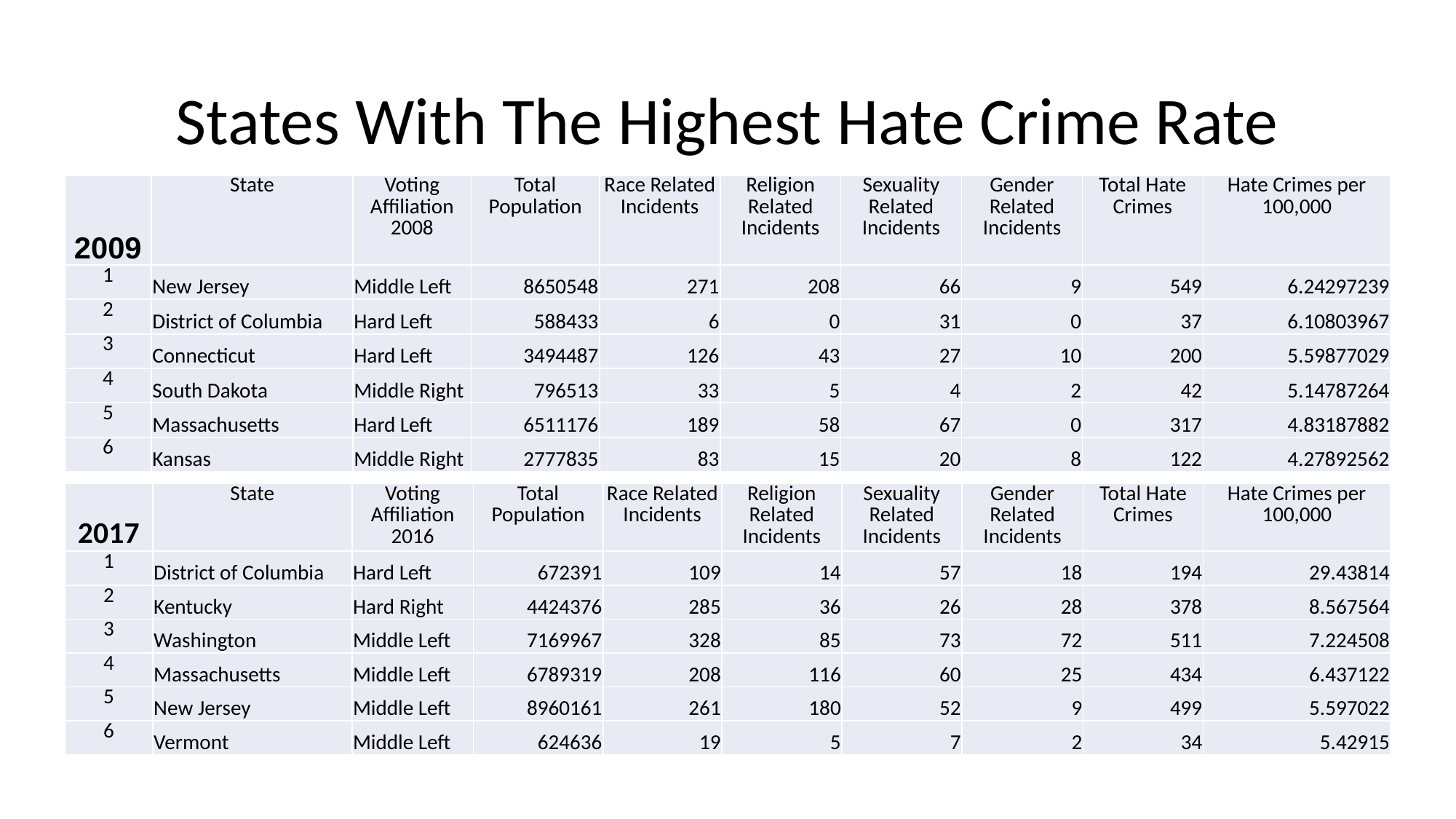

# States With The Highest Hate Crime Rate
| 2009 | State | Voting Affiliation 2008 | Total Population | Race Related Incidents | Religion Related Incidents | Sexuality Related Incidents | Gender Related Incidents | Total Hate Crimes | Hate Crimes per 100,000 |
| --- | --- | --- | --- | --- | --- | --- | --- | --- | --- |
| 1 | New Jersey | Middle Left | 8650548 | 271 | 208 | 66 | 9 | 549 | 6.24297239 |
| 2 | District of Columbia | Hard Left | 588433 | 6 | 0 | 31 | 0 | 37 | 6.10803967 |
| 3 | Connecticut | Hard Left | 3494487 | 126 | 43 | 27 | 10 | 200 | 5.59877029 |
| 4 | South Dakota | Middle Right | 796513 | 33 | 5 | 4 | 2 | 42 | 5.14787264 |
| 5 | Massachusetts | Hard Left | 6511176 | 189 | 58 | 67 | 0 | 317 | 4.83187882 |
| 6 | Kansas | Middle Right | 2777835 | 83 | 15 | 20 | 8 | 122 | 4.27892562 |
| 2017 | State | Voting Affiliation 2016 | Total Population | Race Related Incidents | Religion Related Incidents | Sexuality Related Incidents | Gender Related Incidents | Total Hate Crimes | Hate Crimes per 100,000 |
| --- | --- | --- | --- | --- | --- | --- | --- | --- | --- |
| 1 | District of Columbia | Hard Left | 672391 | 109 | 14 | 57 | 18 | 194 | 29.43814 |
| 2 | Kentucky | Hard Right | 4424376 | 285 | 36 | 26 | 28 | 378 | 8.567564 |
| 3 | Washington | Middle Left | 7169967 | 328 | 85 | 73 | 72 | 511 | 7.224508 |
| 4 | Massachusetts | Middle Left | 6789319 | 208 | 116 | 60 | 25 | 434 | 6.437122 |
| 5 | New Jersey | Middle Left | 8960161 | 261 | 180 | 52 | 9 | 499 | 5.597022 |
| 6 | Vermont | Middle Left | 624636 | 19 | 5 | 7 | 2 | 34 | 5.42915 |